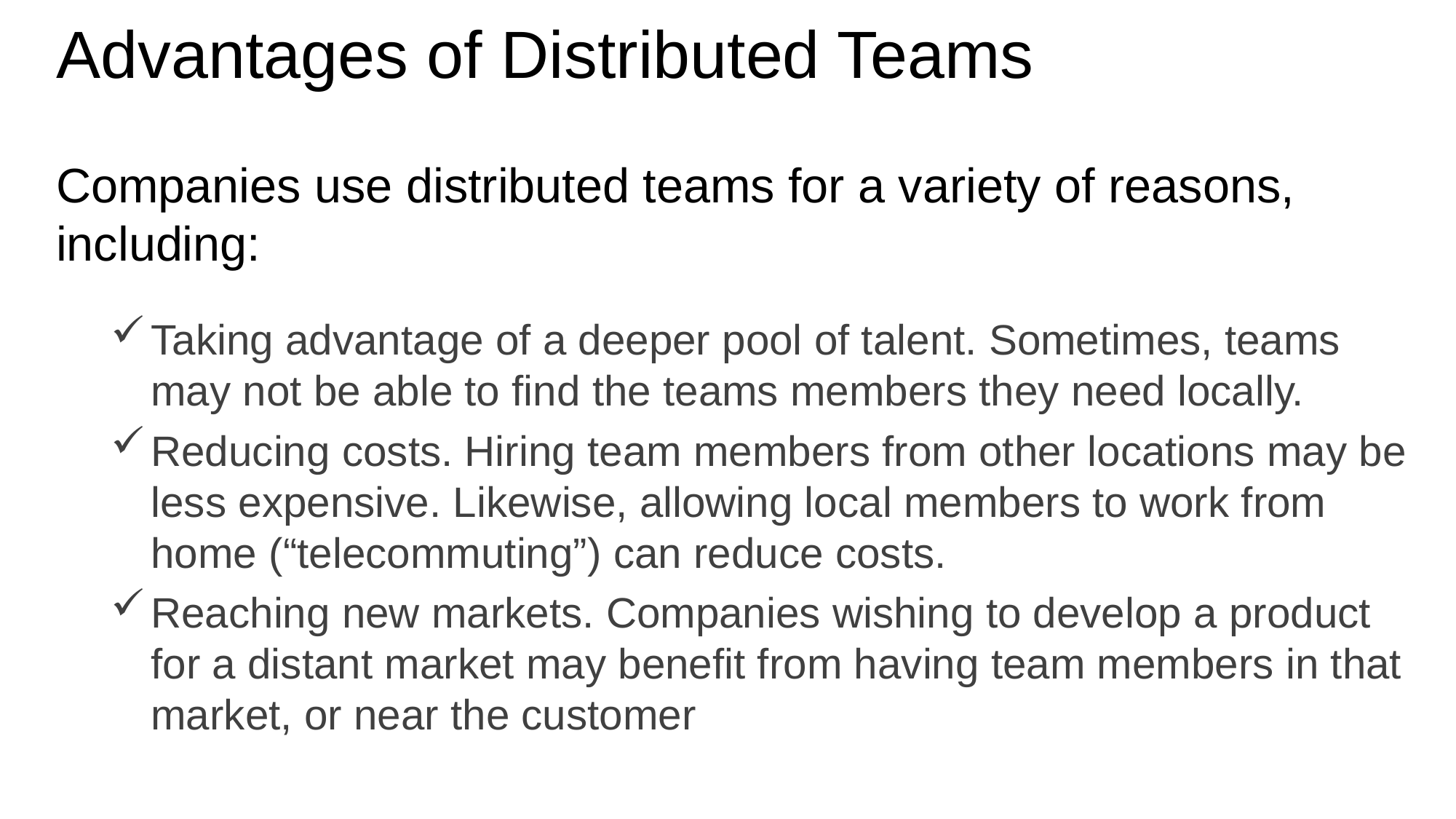

# Advantages of Distributed Teams
Companies use distributed teams for a variety of reasons, including:

Taking advantage of a deeper pool of talent. Sometimes, teams may not be able to find the teams members they need locally.
Reducing costs. Hiring team members from other locations may be less expensive. Likewise, allowing local members to work from home (“telecommuting”) can reduce costs.
Reaching new markets. Companies wishing to develop a product for a distant market may benefit from having team members in that market, or near the customer